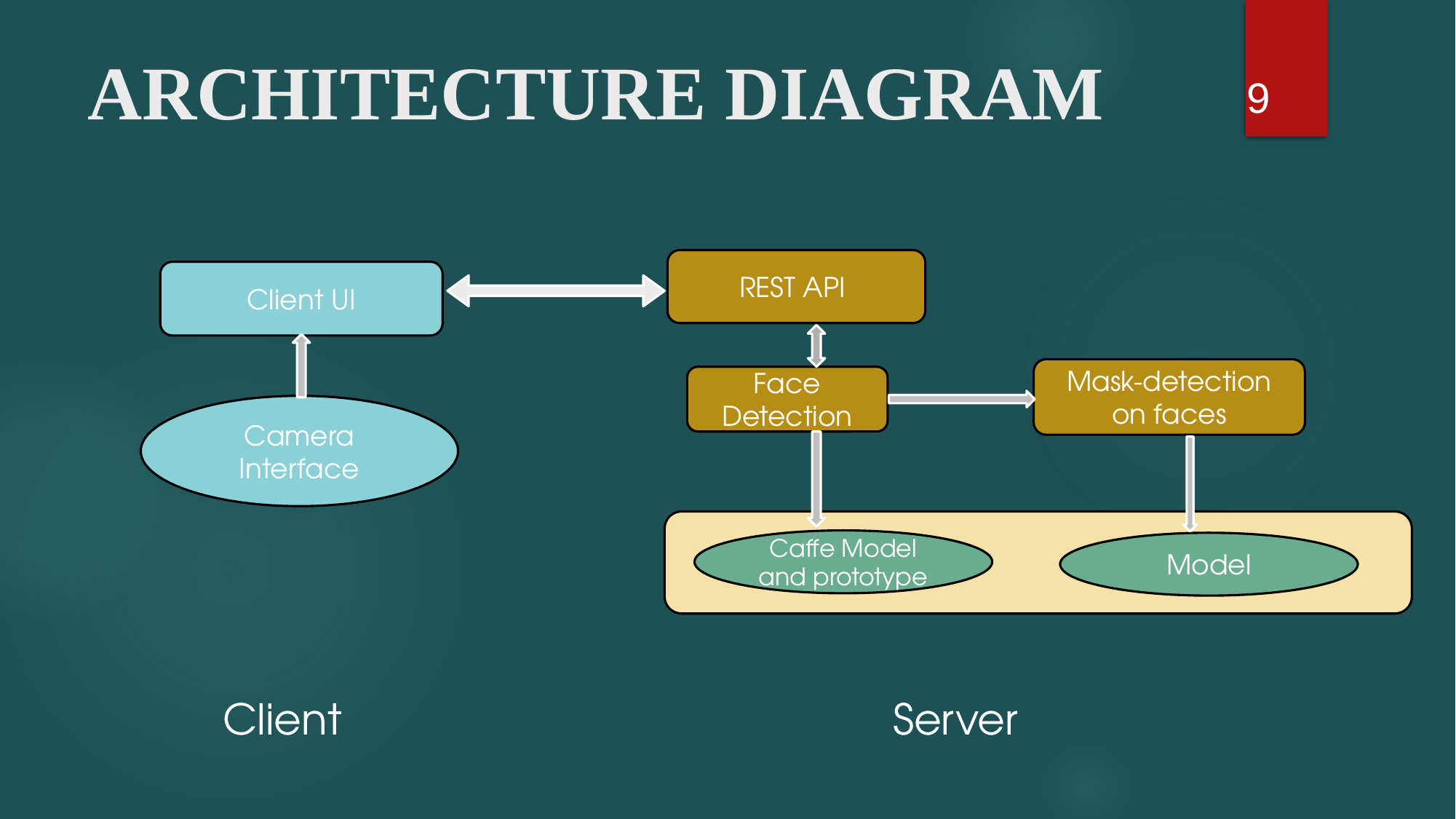

9
# ARCHITECTURE DIAGRAM
REST API
Client UI

Mask-detection on faces
Face Detection

Camera Interface

Caffe Model and prototype
Model
Client
Server